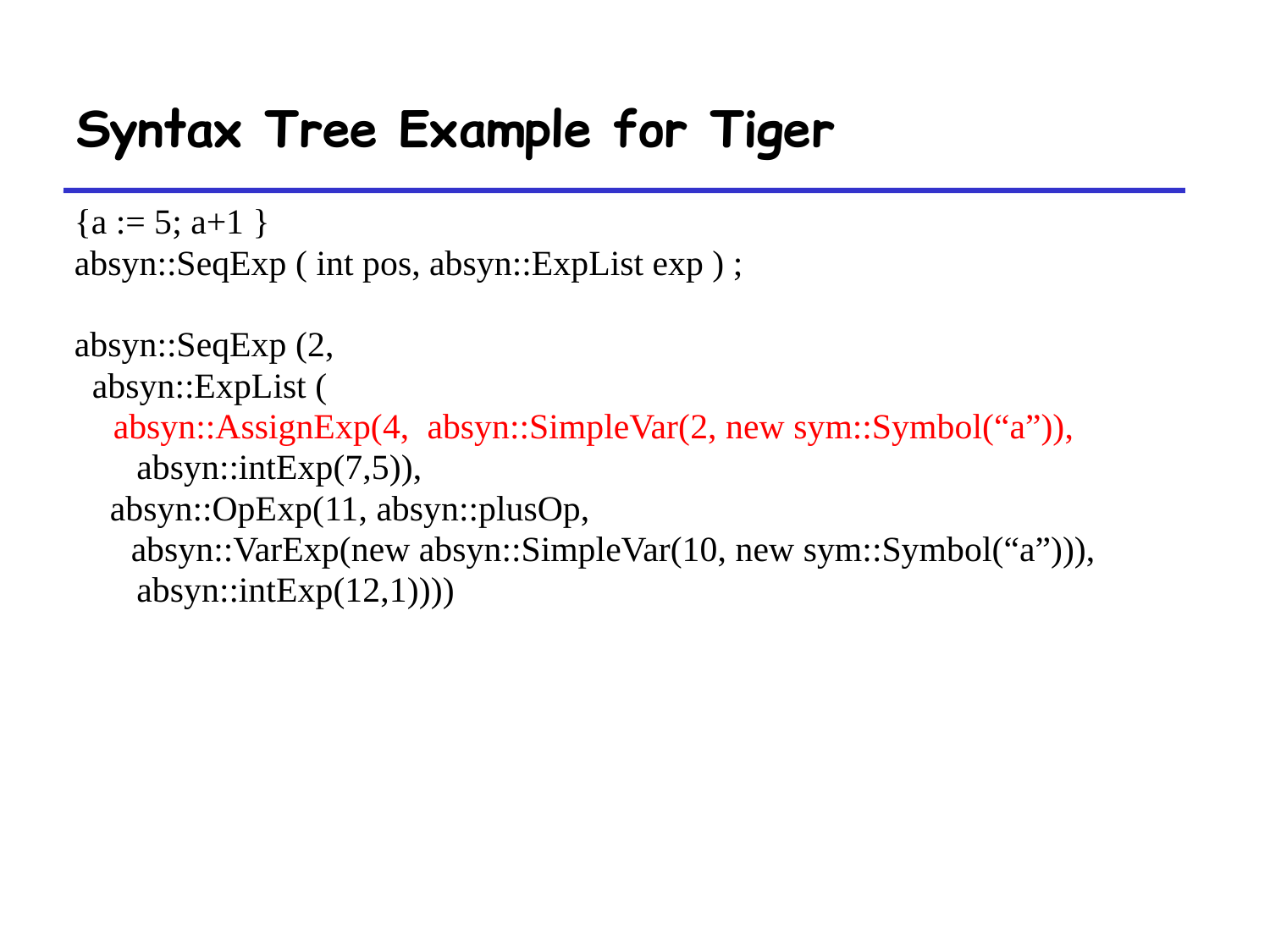

# Syntax Tree Example for Tiger
 {a := 5; a+1 }
 absyn::SeqExp ( int pos, absyn::ExpList exp ) ;

 absyn::SeqExp (2,
   absyn::ExpList (
	absyn::AssignExp(4,  absyn::SimpleVar(2, new sym::Symbol(“a”)),
        absyn::intExp(7,5)),
     absyn::OpExp(11, absyn::plusOp,
	  absyn::VarExp(new absyn::SimpleVar(10, new sym::Symbol(“a”))),
        absyn::intExp(12,1))))

22